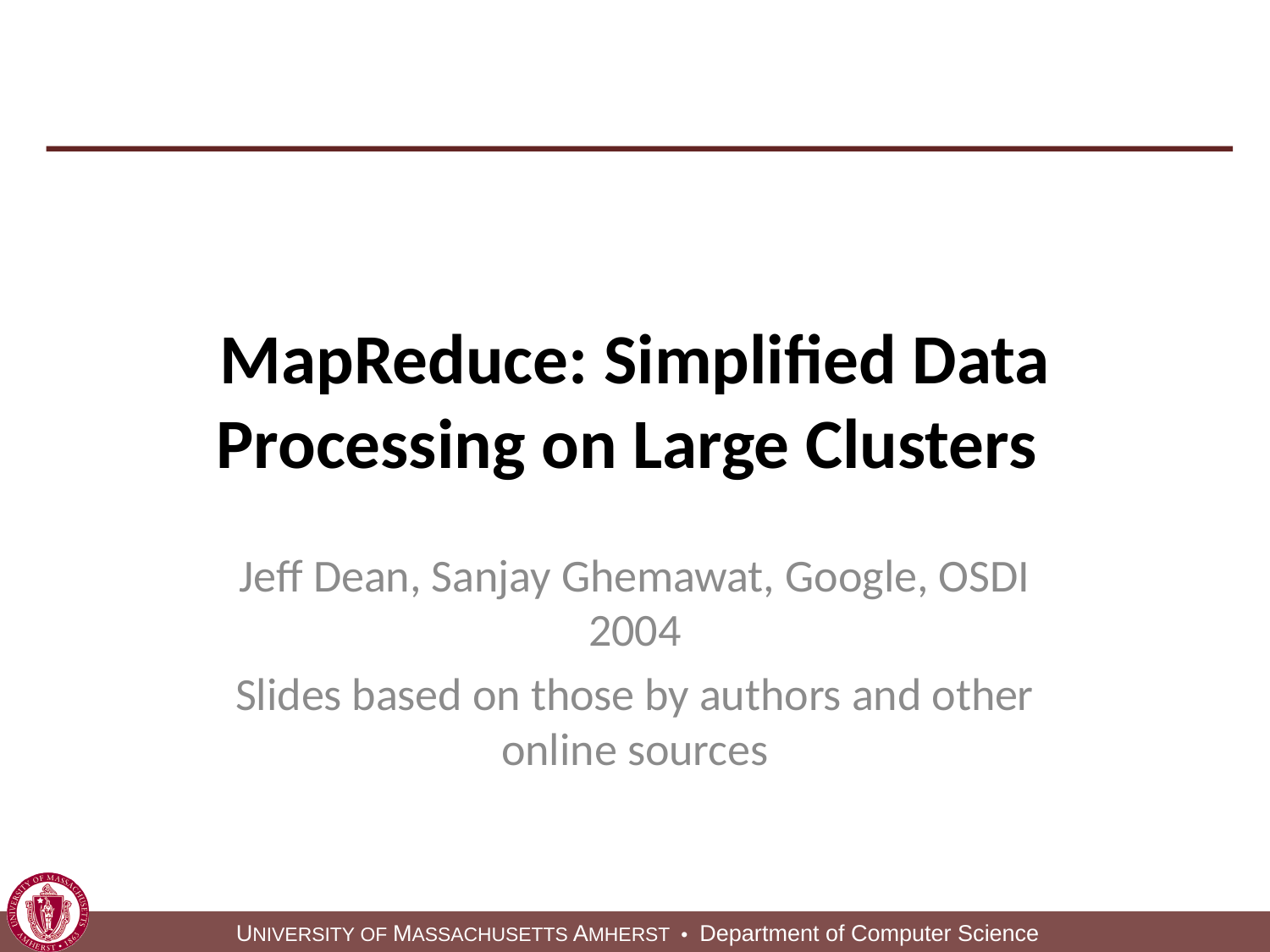

# MapReduce: Simplified Data Processing on Large Clusters
Jeff Dean, Sanjay Ghemawat, Google, OSDI 2004
Slides based on those by authors and other online sources